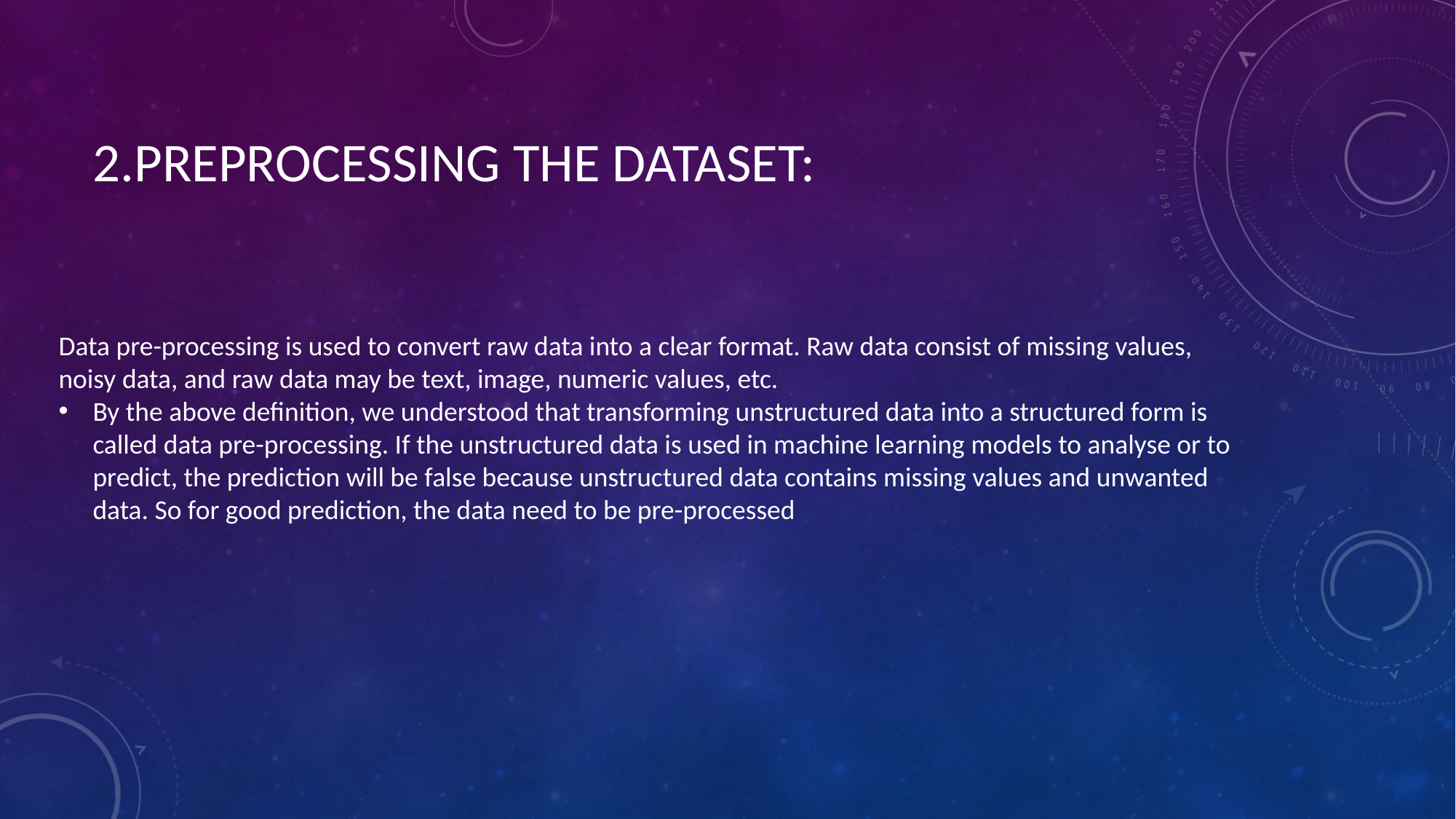

# 2.Preprocessing the dataset:
Data pre-processing is used to convert raw data into a clear format. Raw data consist of missing values, noisy data, and raw data may be text, image, numeric values, etc.
By the above definition, we understood that transforming unstructured data into a structured form is called data pre-processing. If the unstructured data is used in machine learning models to analyse or to predict, the prediction will be false because unstructured data contains missing values and unwanted data. So for good prediction, the data need to be pre-processed